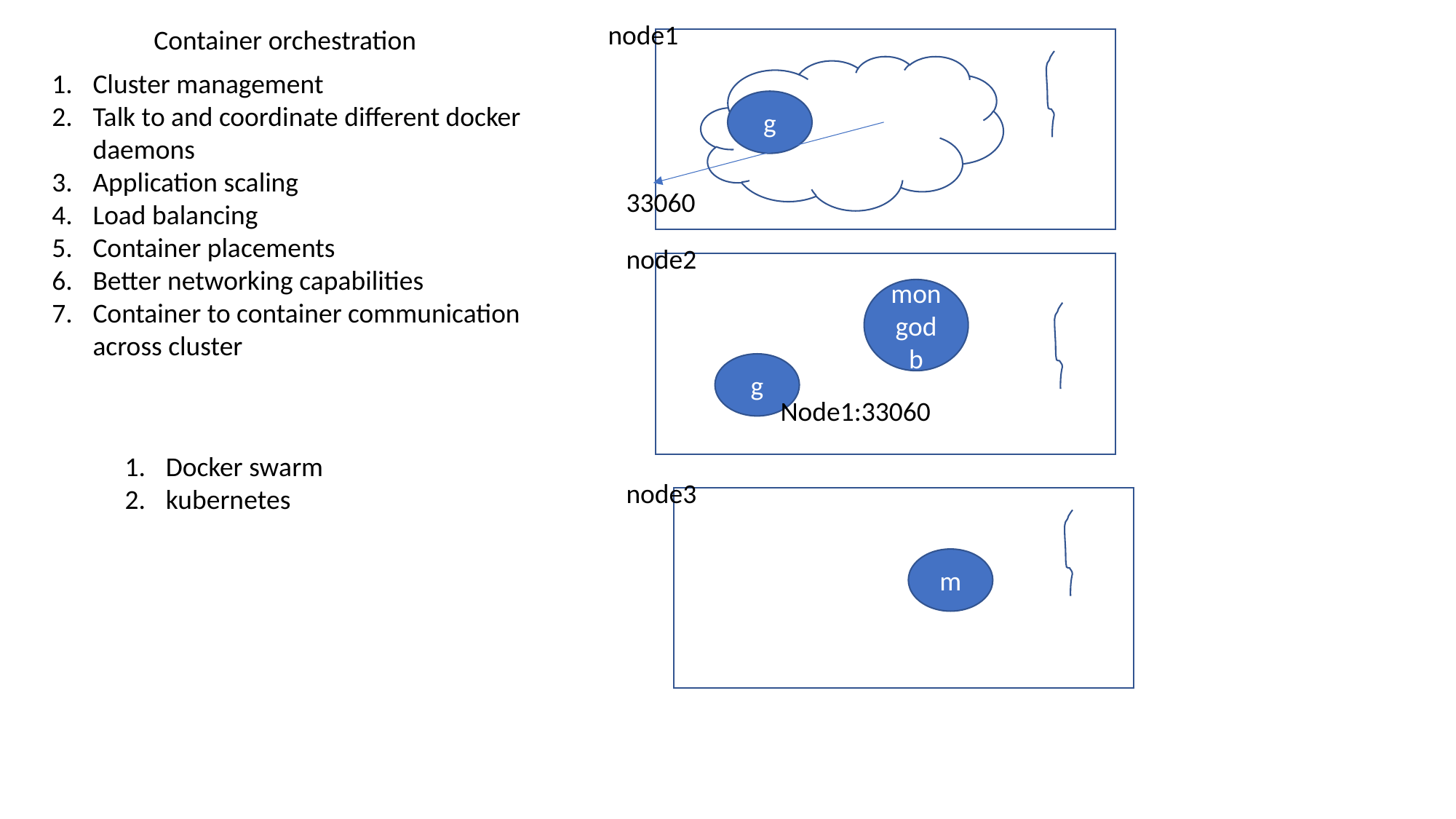

node1
Container orchestration

Cluster management
Talk to and coordinate different docker daemons
Application scaling
Load balancing
Container placements
Better networking capabilities
Container to container communication across cluster

g
33060
node2

mongodb

g
Node1:33060
Docker swarm
kubernetes
node3

m